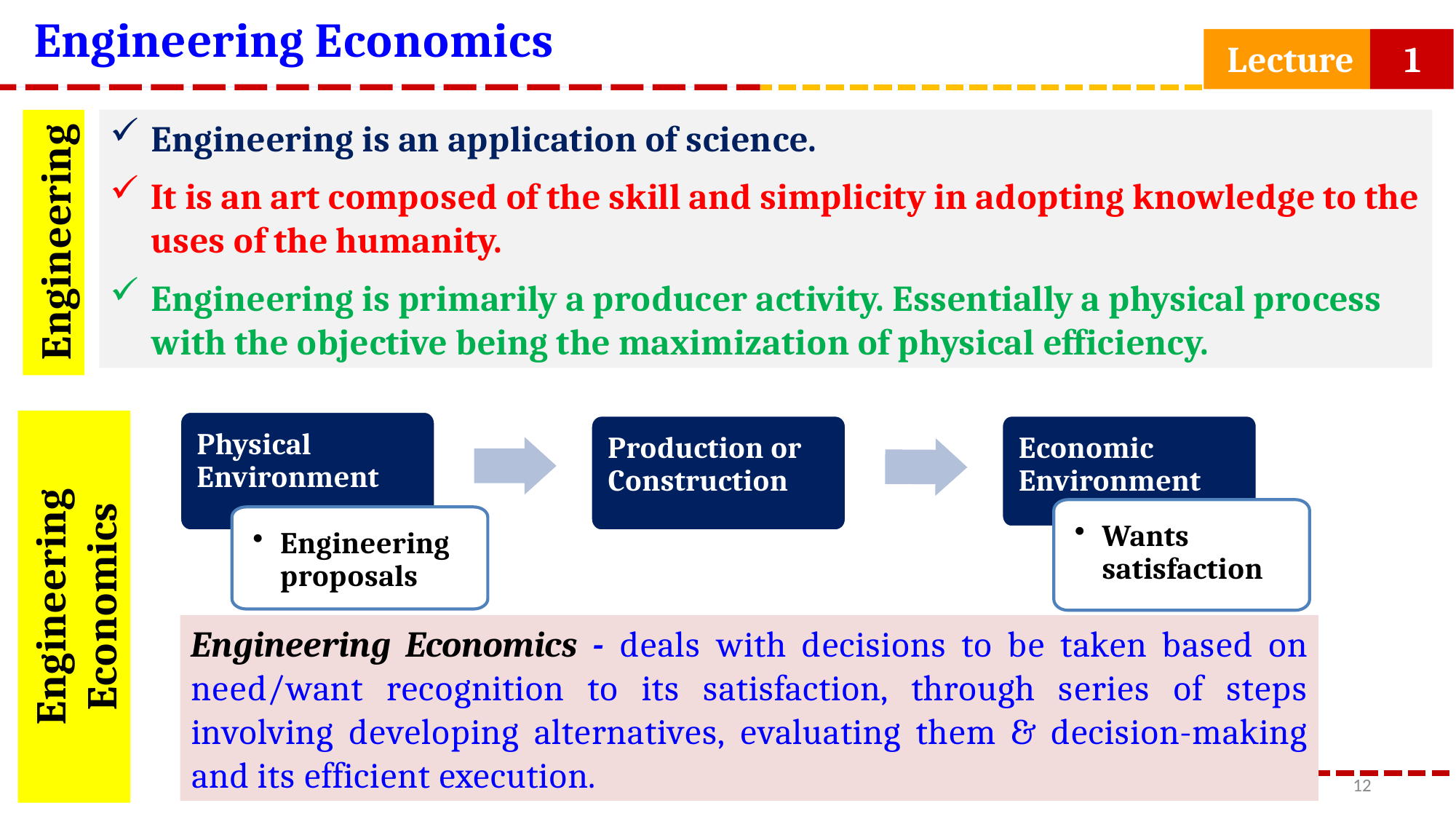

Engineering Economics

  Lecture      1

Engineering is an application of science.

It is an art composed of the skill and simplicity in adopting knowledge to the uses of the humanity.

Engineering is primarily a producer activity. Essentially a physical process with the objective being the maximization of physical efficiency.
Engineering
Physical Environment
Production or Construction
Economic Environment

Wants satisfaction
Engineering proposals

Engineering Economics
Engineering Economics - deals with decisions to be taken based on need/want recognition to its satisfaction, through series of steps involving developing alternatives, evaluating them & decision-making and its efficient execution.
12